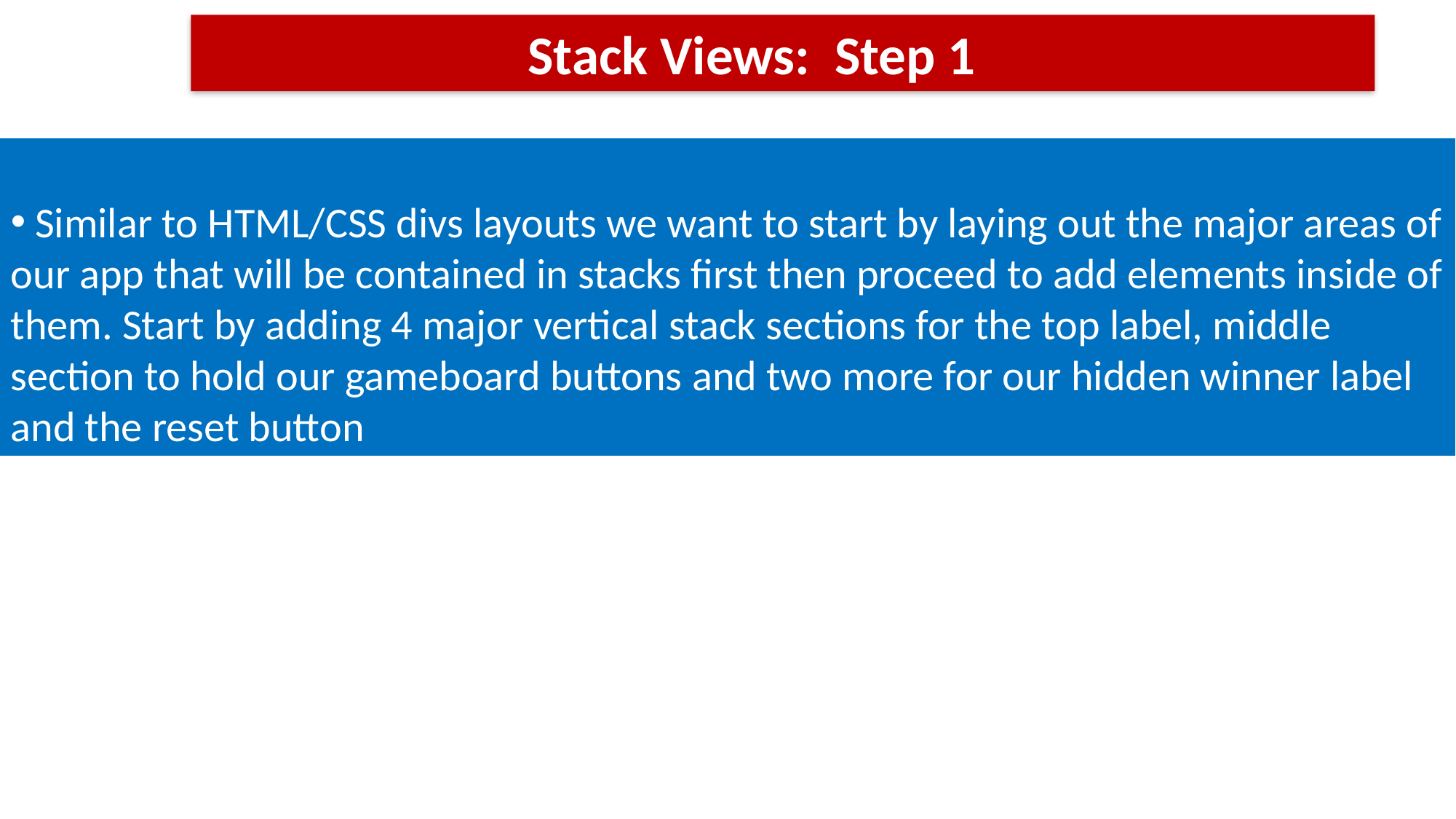

Stack Views:  Step 1

 Similar to HTML/CSS divs layouts we want to start by laying out the major areas of our app that will be contained in stacks first then proceed to add elements inside of them. Start by adding 4 major vertical stack sections for the top label, middle section to hold our gameboard buttons and two more for our hidden winner label and the reset button